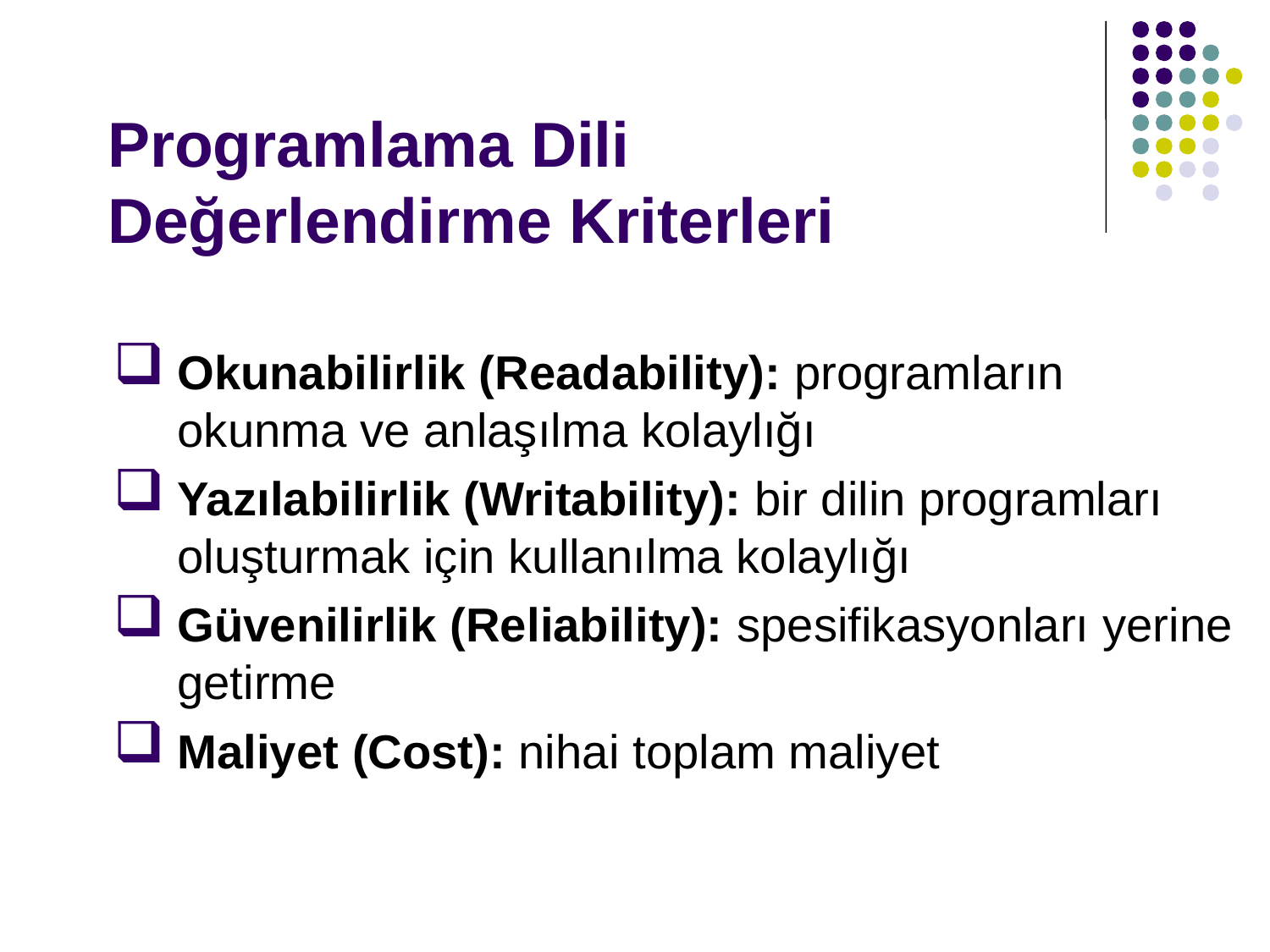

# Programlama Dili Değerlendirme Kriterleri
Okunabilirlik (Readability): programların okunma ve anlaşılma kolaylığı
Yazılabilirlik (Writability): bir dilin programları oluşturmak için kullanılma kolaylığı
Güvenilirlik (Reliability): spesifikasyonları yerine getirme
Maliyet (Cost): nihai toplam maliyet